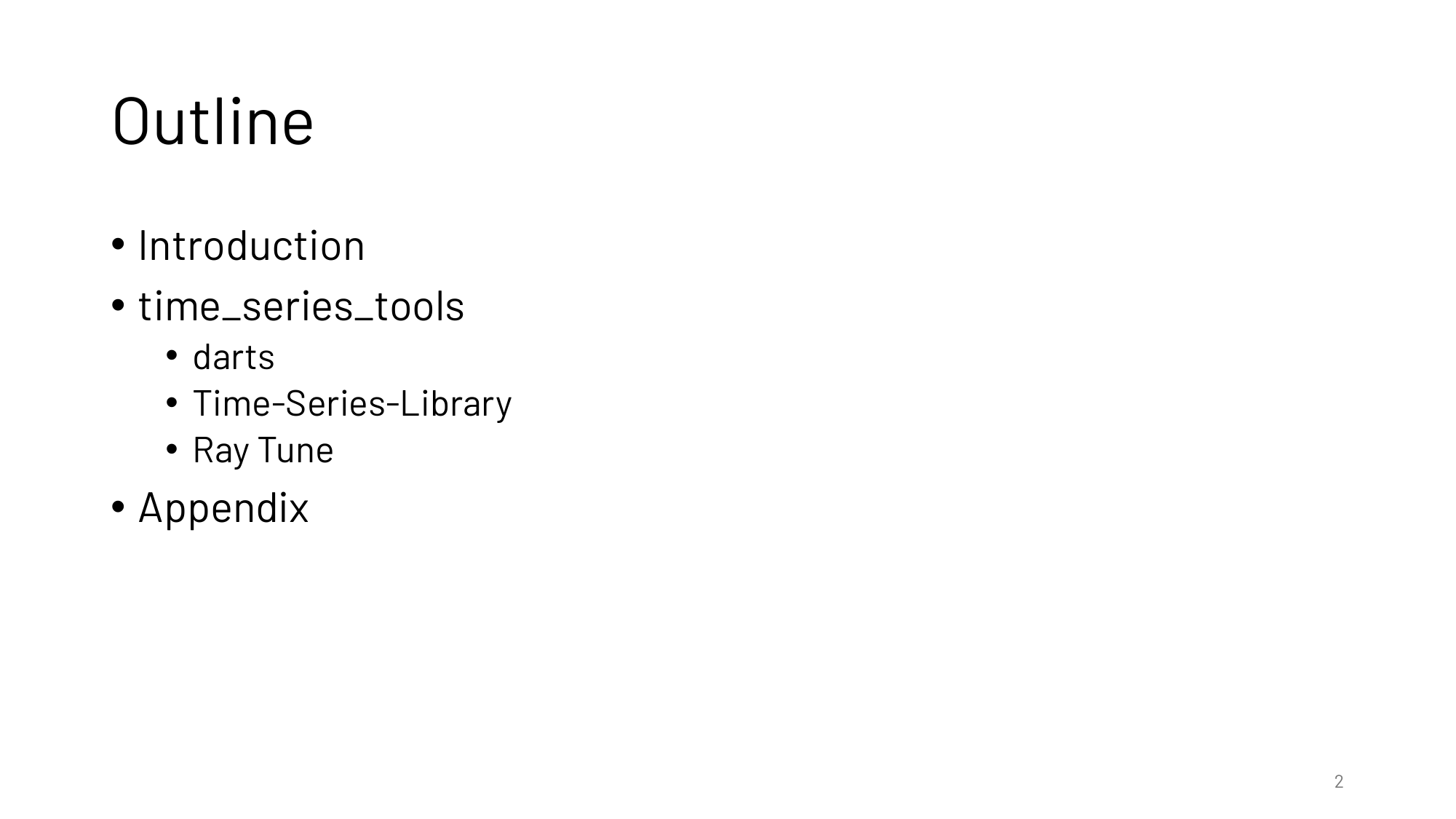

# Outline
Introduction
time_series_tools
darts
Time-Series-Library
Ray Tune
Appendix

2